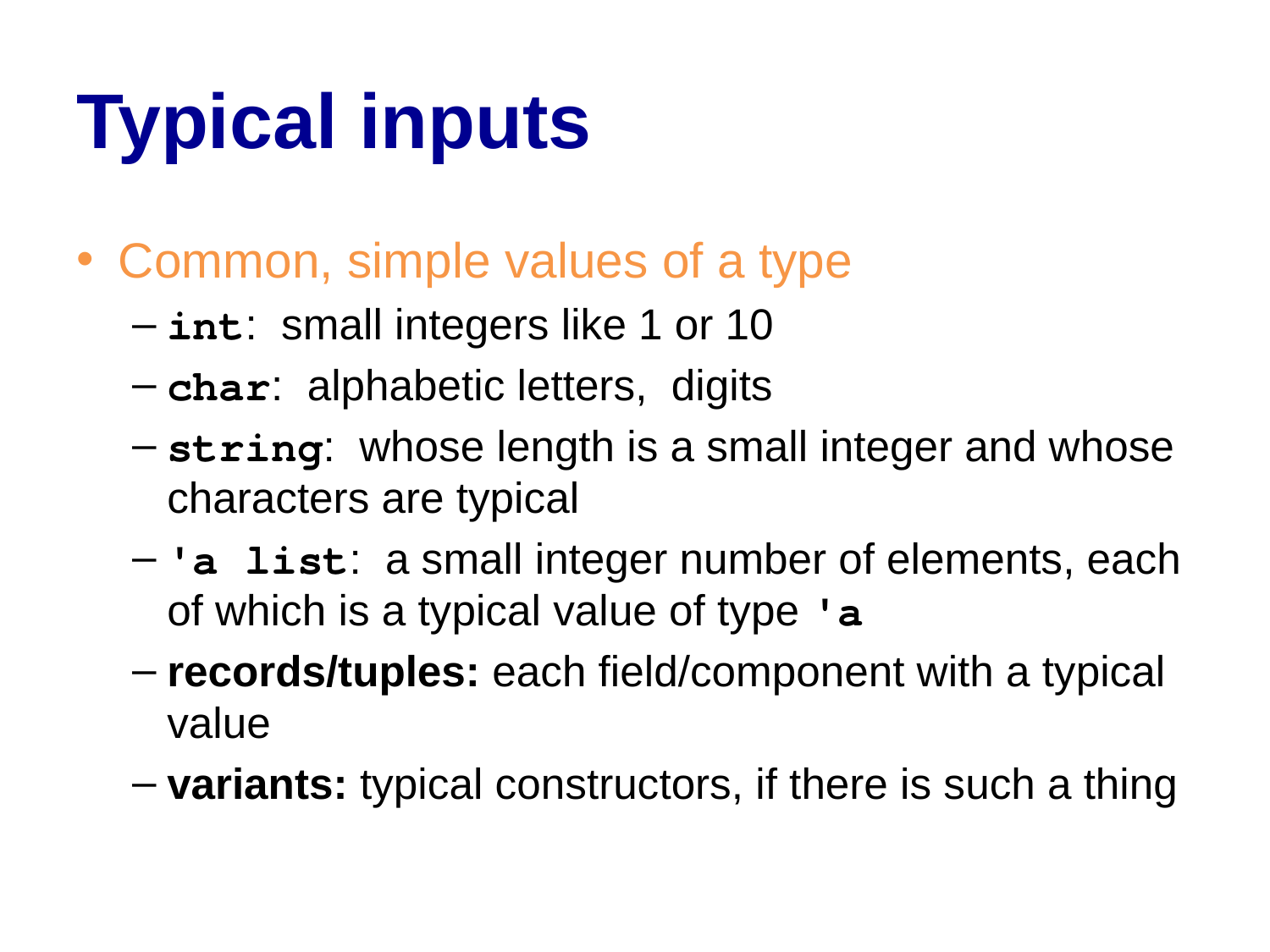

# Typical inputs
Common, simple values of a type
int:  small integers like 1 or 10
char:  alphabetic letters,  digits
string:  whose length is a small integer and whose characters are typical
'a list:  a small integer number of elements, each of which is a typical value of type 'a
records/tuples: each field/component with a typical value
variants: typical constructors, if there is such a thing